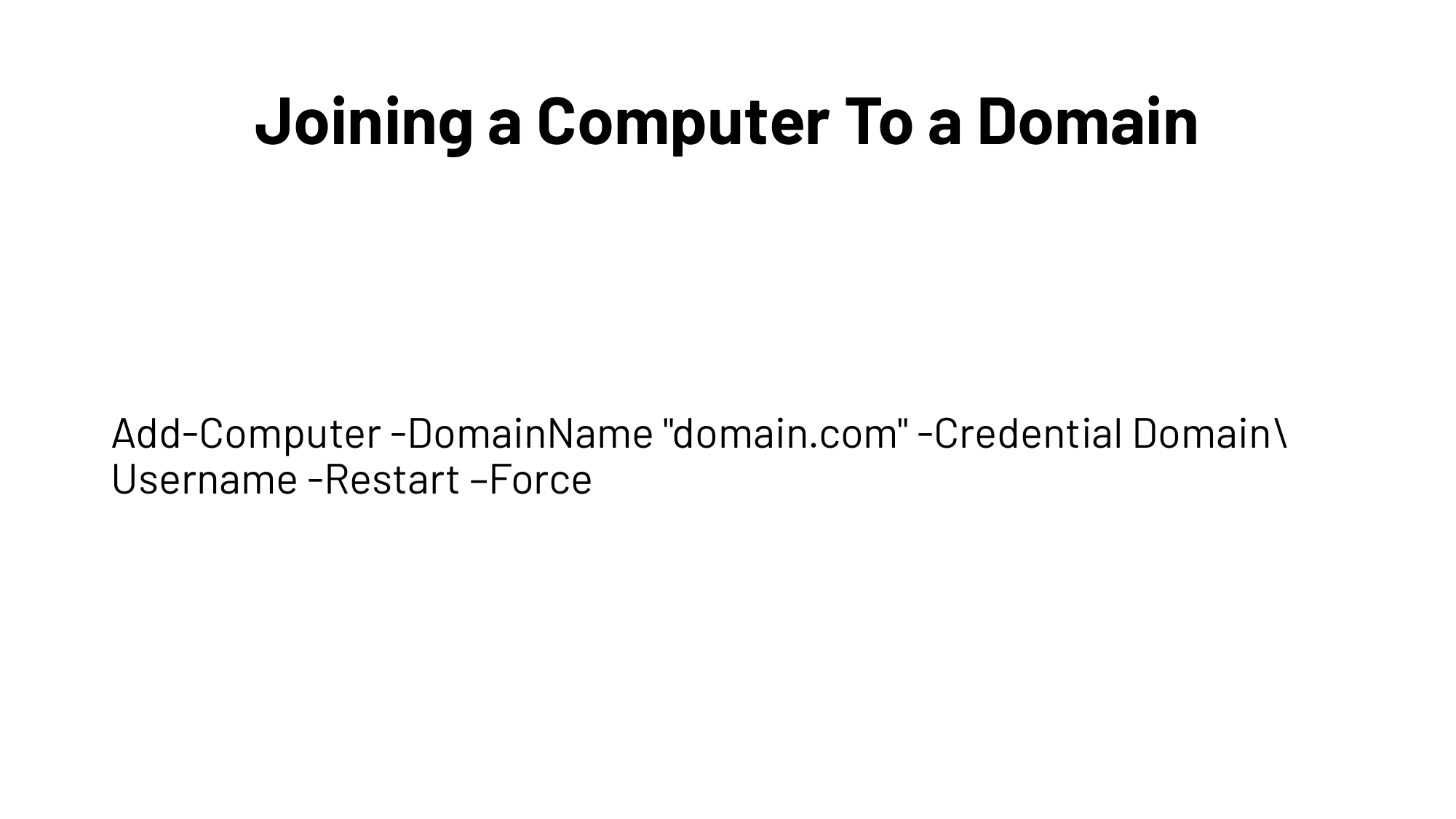

# Joining a Computer To a Domain

Add-Computer -DomainName "domain.com" -Credential Domain\Username -Restart –Force